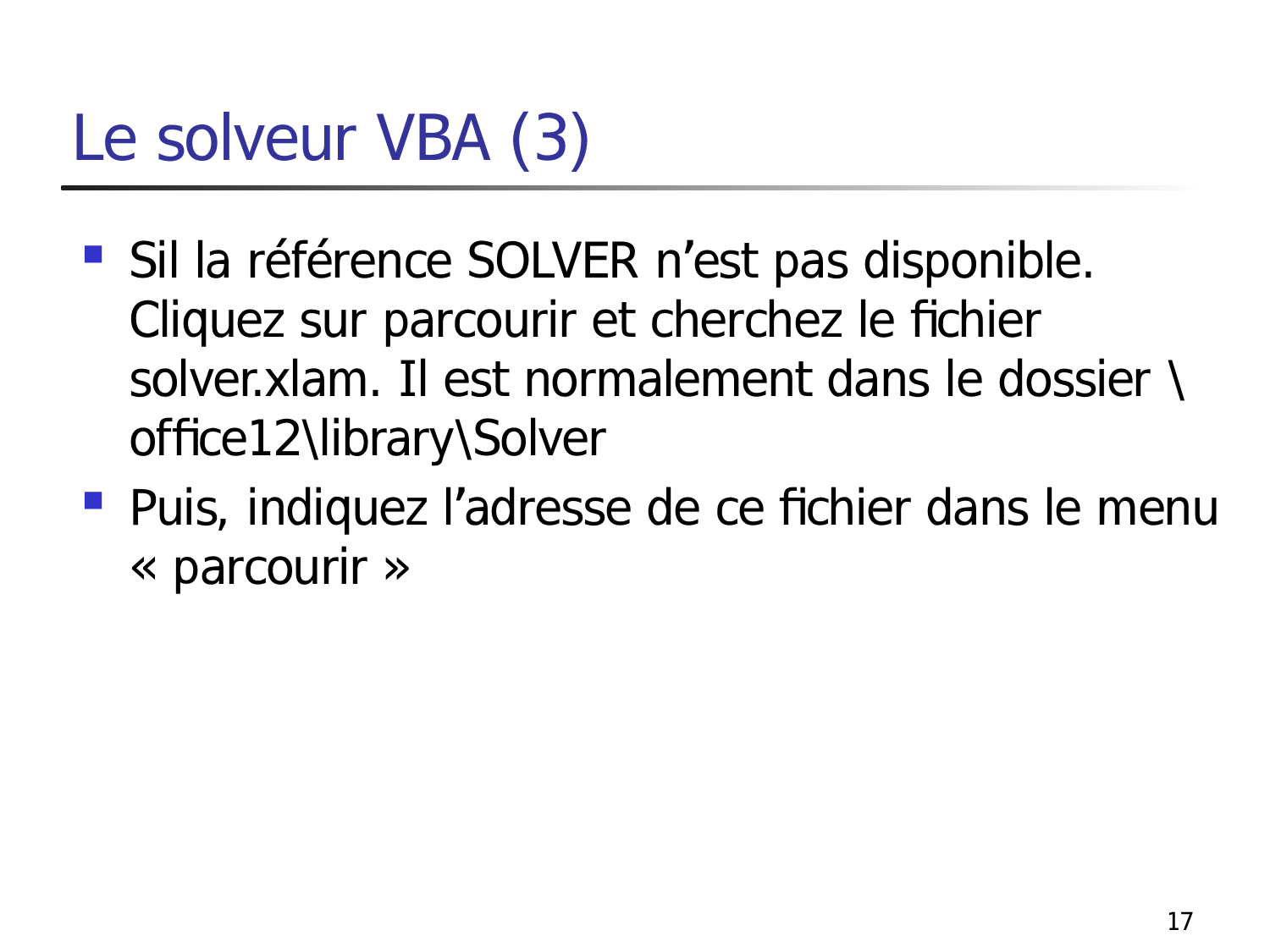

# Le solveur VBA (3)
Sil la référence SOLVER n’est pas disponible. Cliquez sur parcourir et cherchez le fichier solver.xlam. Il est normalement dans le dossier \office12\library\Solver
Puis, indiquez l’adresse de ce fichier dans le menu « parcourir »
17